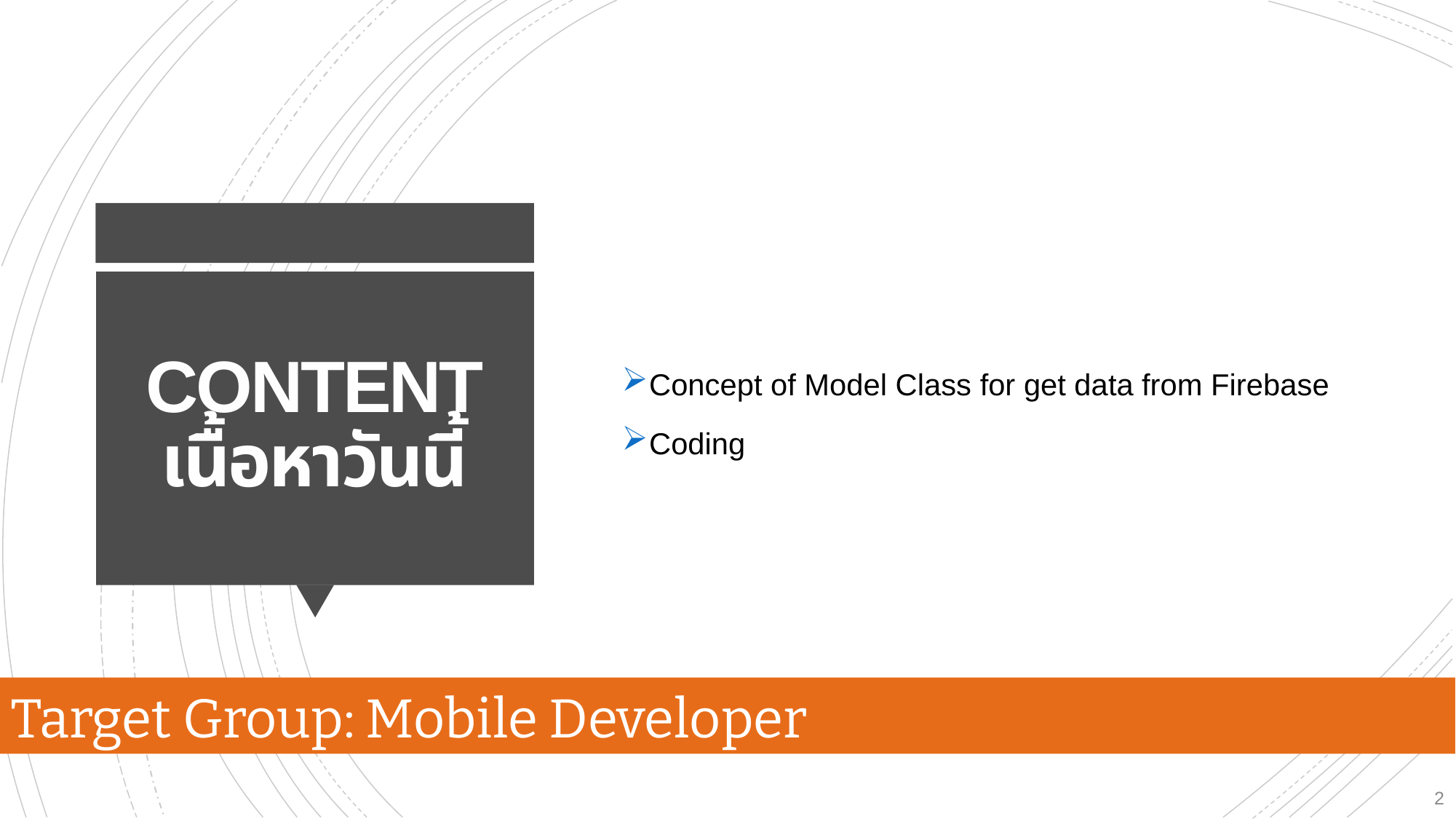

Concept of Model Class for get data from Firebase
Coding
# CONTENT เนื้อหาวันนี้
Target Group: Mobile Developer
2